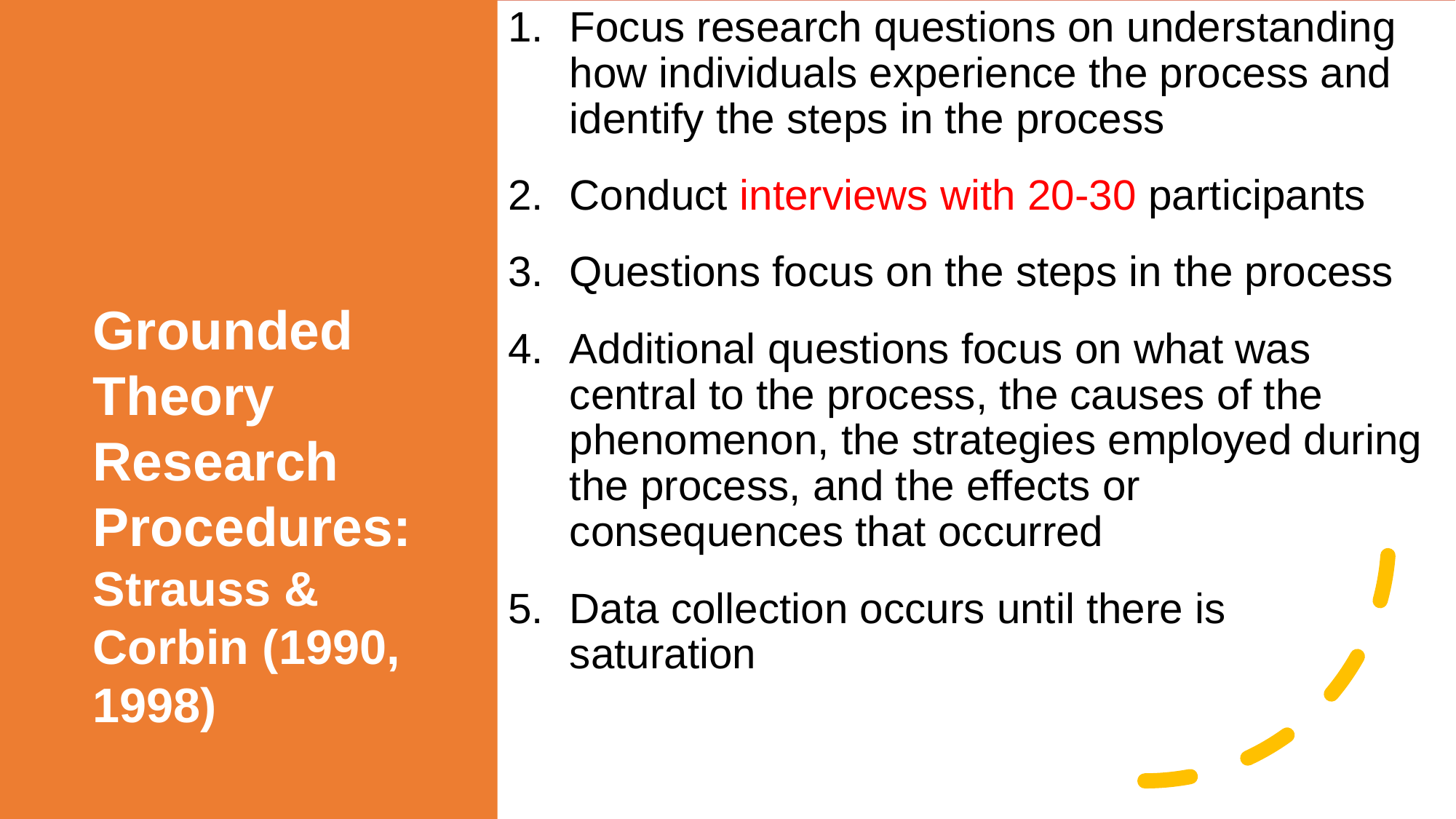

Focus research questions on understanding how individuals experience the process and identify the steps in the process
Conduct interviews with 20-30 participants
Questions focus on the steps in the process
Additional questions focus on what was central to the process, the causes of the phenomenon, the strategies employed during the process, and the effects or consequences that occurred
Data collection occurs until there is saturation

# Grounded Theory Research Procedures: Strauss & Corbin (1990, 1998)

Creswell Qualitative Inquiry 2e
4.20